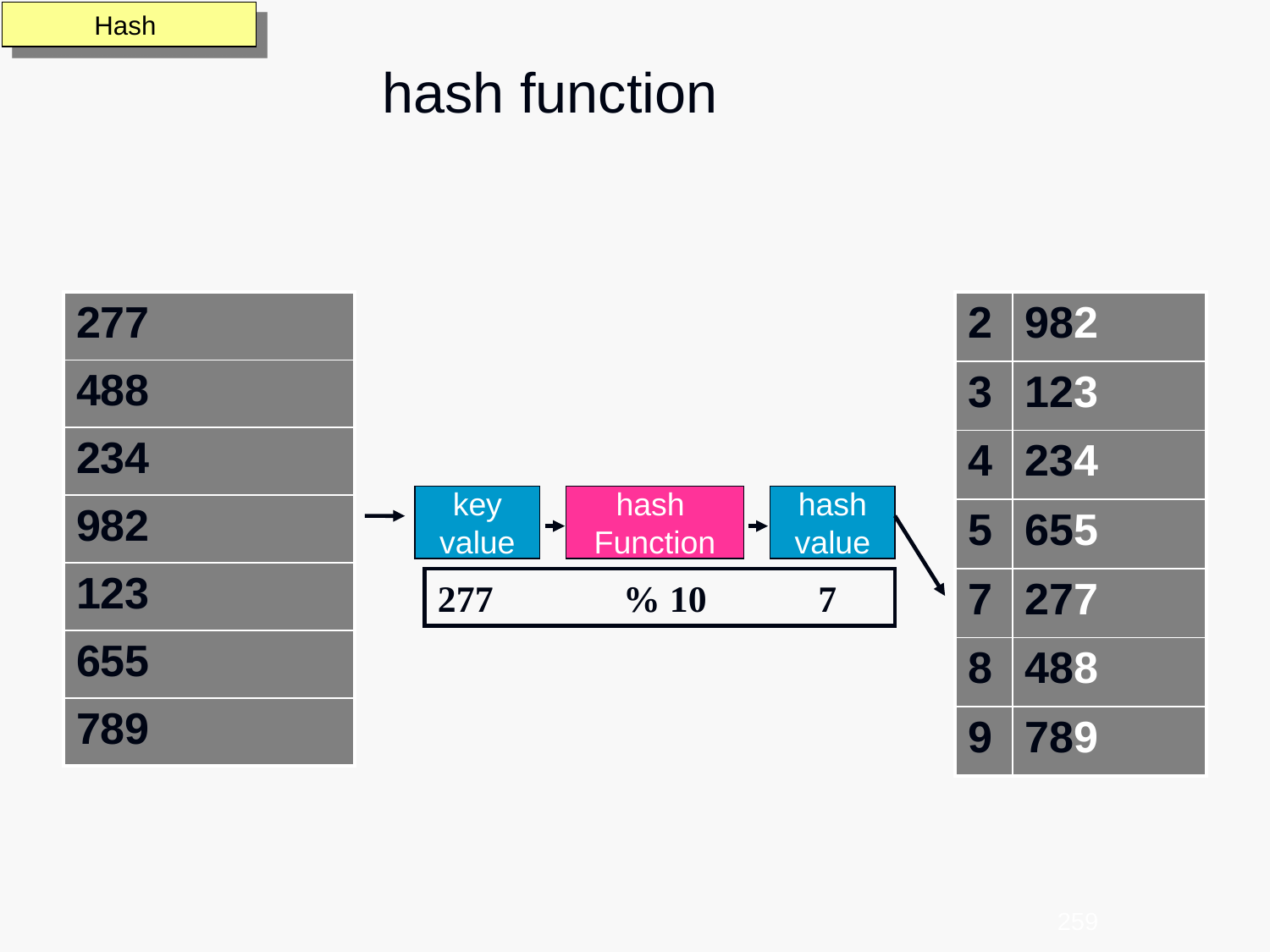

hash function
Hash
| 277 |
| --- |
| 488 |
| 234 |
| 982 |
| 123 |
| 655 |
| 789 |
| 2 | 982 |
| --- | --- |
| 3 | 123 |
| 4 | 234 |
| 5 | 655 |
| 7 | 277 |
| 8 | 488 |
| 9 | 789 |
key
value
hash
Function
hash
value

277              % 10            7
259